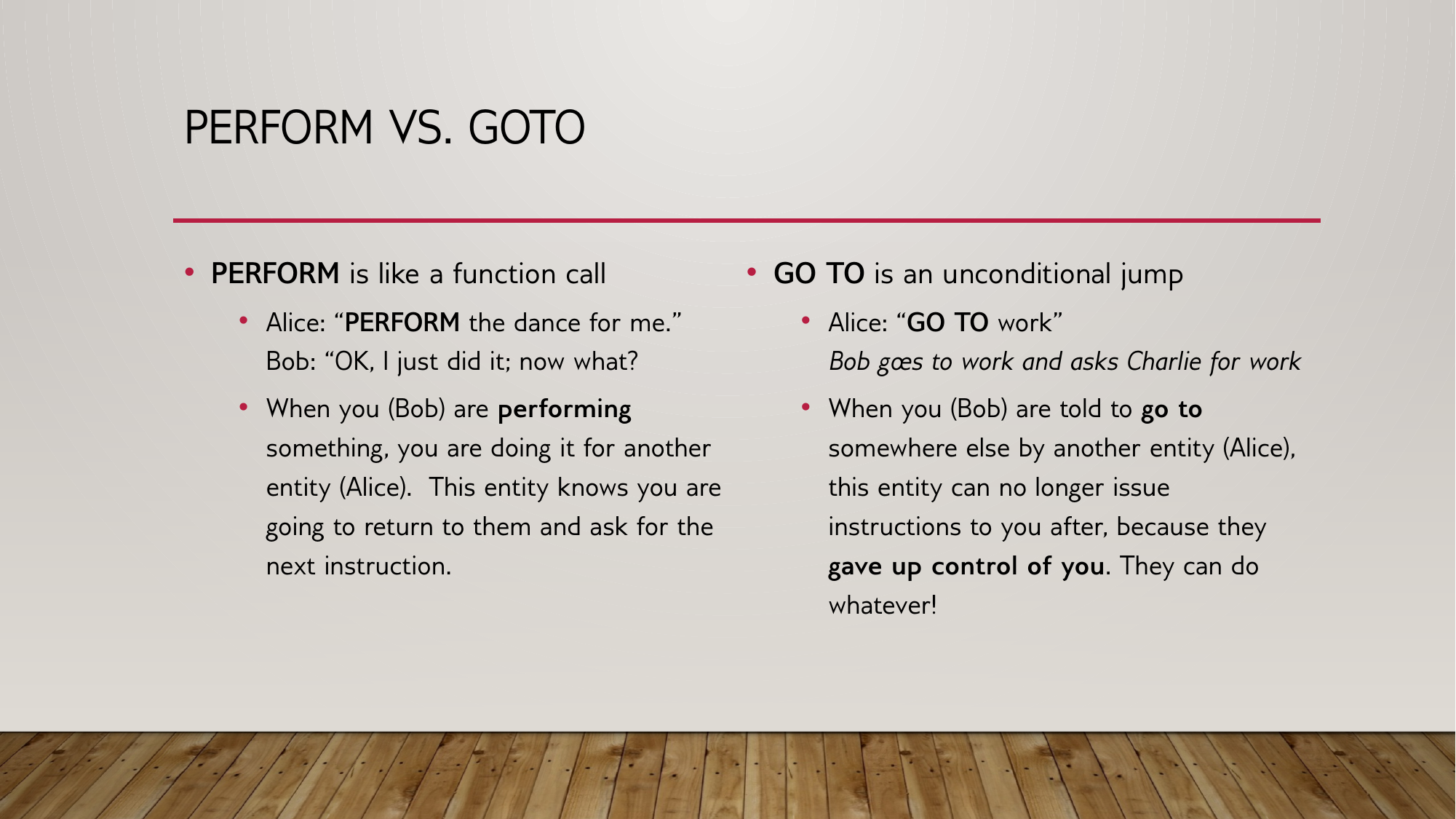

# PERFORM vs. GOTO
PERFORM is like a function call
Alice: “PERFORM the dance for me.”
Bob: “OK, I just did it; now what?
When you (Bob) are performing something, you are doing it for another entity (Alice).  This entity knows you are going to return to them and ask for the next instruction.

GO TO is an unconditional jump
Alice: “GO TO work”
Bob goes to work and asks Charlie for work
When you (Bob) are told to go to somewhere else by another entity (Alice), this entity can no longer issue instructions to you after, because they gave up control of you. They can do whatever!